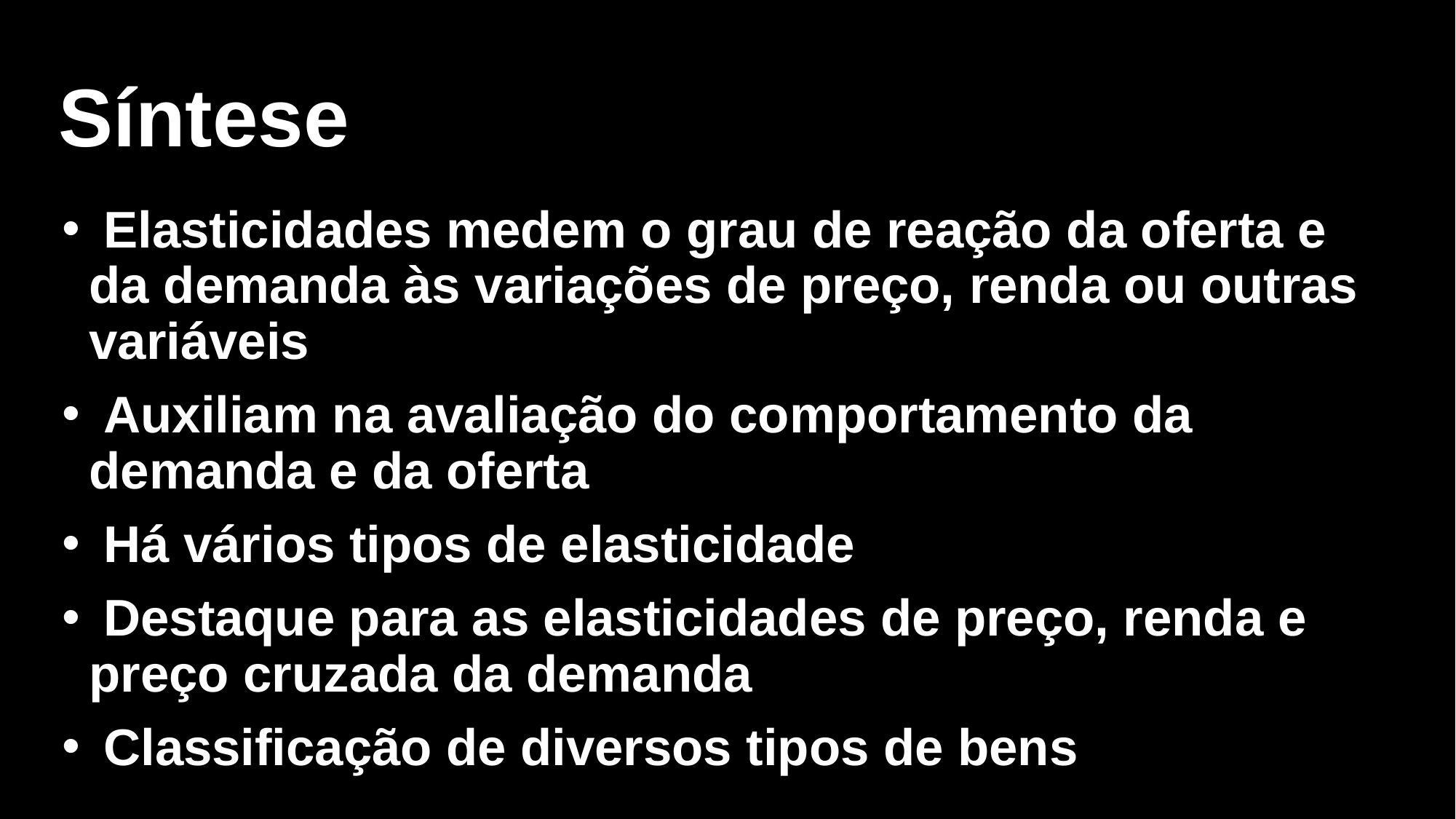

# Síntese
 Elasticidades medem o grau de reação da oferta e da demanda às variações de preço, renda ou outras variáveis
 Auxiliam na avaliação do comportamento da demanda e da oferta
 Há vários tipos de elasticidade
 Destaque para as elasticidades de preço, renda e preço cruzada da demanda
 Classificação de diversos tipos de bens